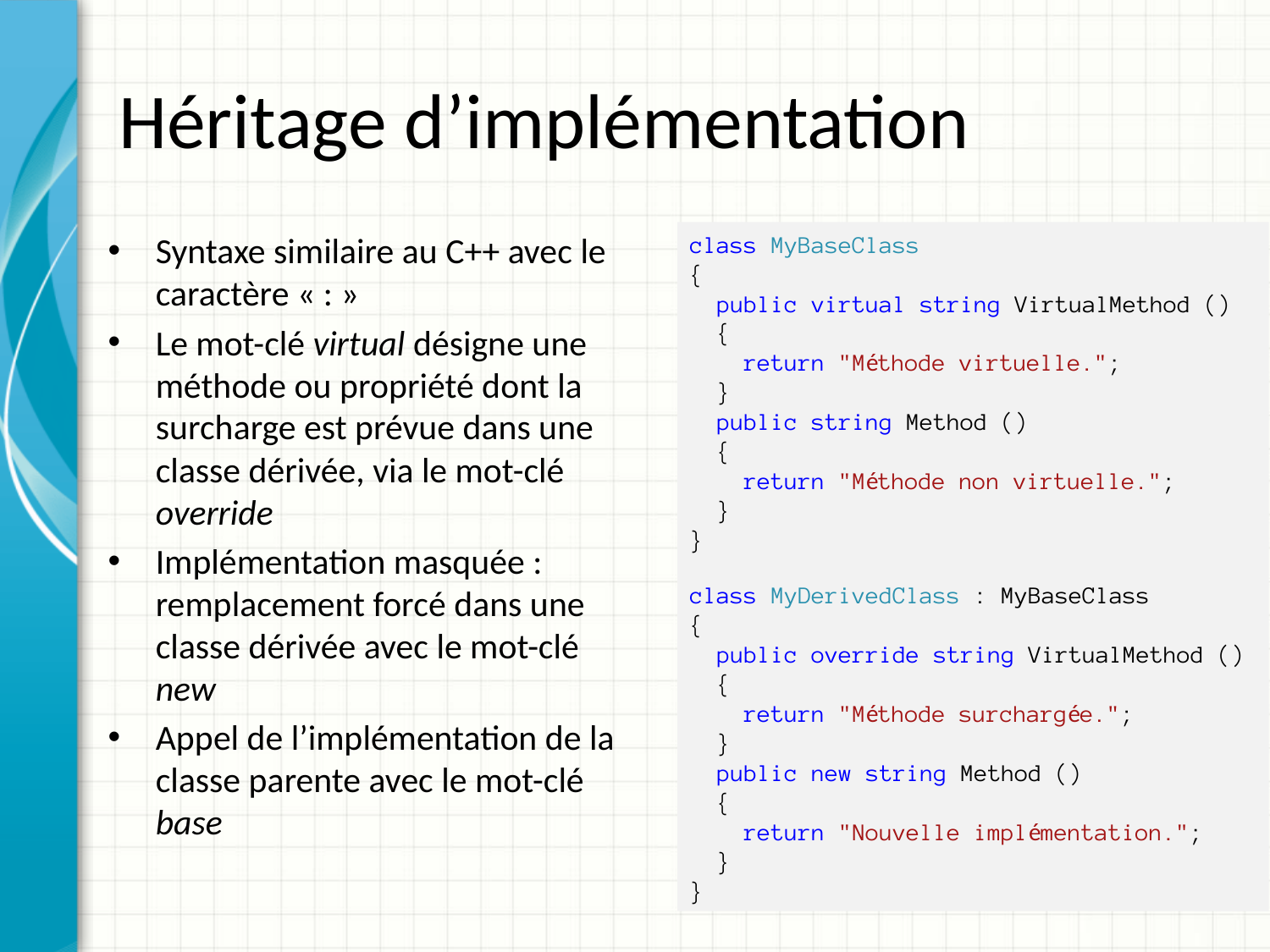

# Héritage d’implémentation
Syntaxe similaire au C++ avec le caractère « : »
Le mot-clé virtual désigne une méthode ou propriété dont la surcharge est prévue dans une classe dérivée, via le mot-clé override
Implémentation masquée : remplacement forcé dans une classe dérivée avec le mot-clé new
Appel de l’implémentation de la classe parente avec le mot-clé base
class MyBaseClass
{
  public virtual string VirtualMethod ()
  {
    return "Méthode virtuelle.";
  }
  public string Method ()
  {
    return "Méthode non virtuelle.";
  }
}

class MyDerivedClass : MyBaseClass
{
  public override string VirtualMethod ()
  {
    return "Méthode surchargée.";
  }
  public new string Method ()
  {
    return "Nouvelle implémentation.";
  }
}